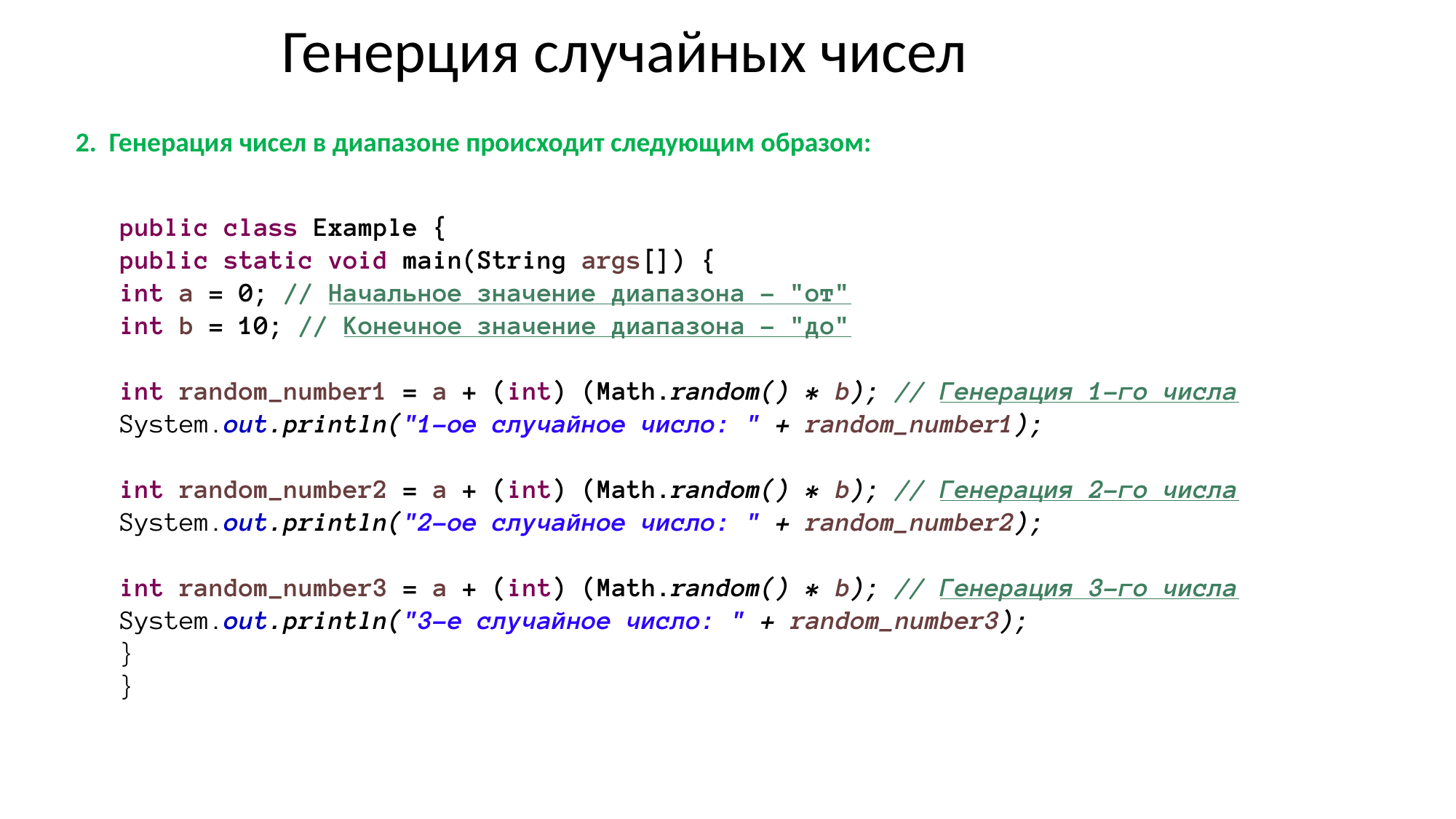

# Генерция случайных чисел
2.  Генерация чисел в диапазоне происходит следующим образом:

public class Example {
public static void main(String args[]) {
int a = 0; // Начальное значение диапазона - "от"
int b = 10; // Конечное значение диапазона - "до"

int random_number1 = a + (int) (Math.random() * b); // Генерация 1-го числа
System.out.println("1-ое случайное число: " + random_number1);

int random_number2 = a + (int) (Math.random() * b); // Генерация 2-го числа
System.out.println("2-ое случайное число: " + random_number2);

int random_number3 = a + (int) (Math.random() * b); // Генерация 3-го числа
System.out.println("3-е случайное число: " + random_number3);
}
}